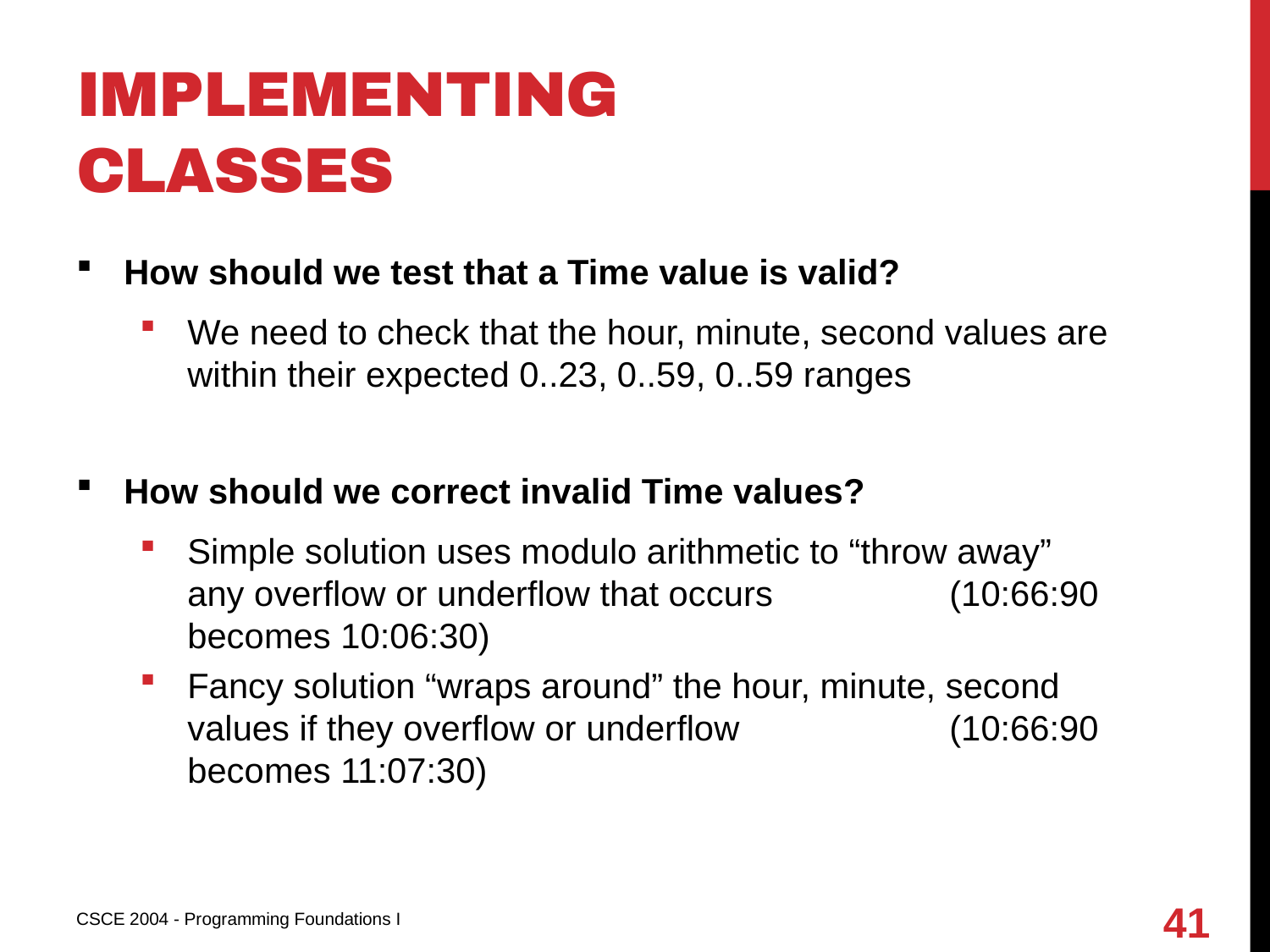

# Implementing classes
How should we test that a Time value is valid?
We need to check that the hour, minute, second values are within their expected 0..23, 0..59, 0..59 ranges

How should we correct invalid Time values?
Simple solution uses modulo arithmetic to “throw away” any overflow or underflow that occurs 		(10:66:90 becomes 10:06:30)
Fancy solution “wraps around” the hour, minute, second values if they overflow or underflow 		(10:66:90 becomes 11:07:30)
41
CSCE 2004 - Programming Foundations I